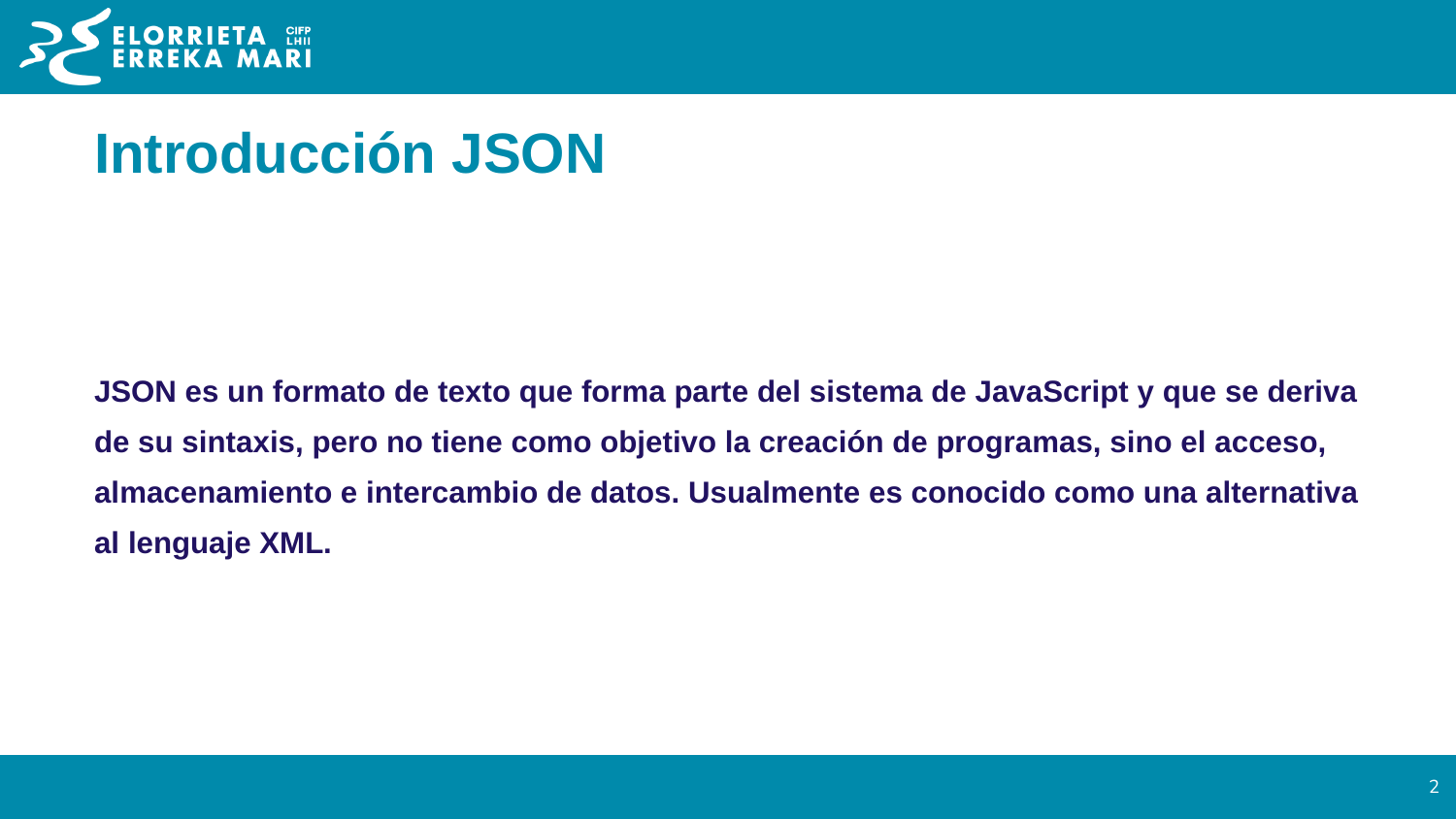

# Introducción JSON
JSON es un formato de texto que forma parte del sistema de JavaScript y que se deriva de su sintaxis, pero no tiene como objetivo la creación de programas, sino el acceso, almacenamiento e intercambio de datos. Usualmente es conocido como una alternativa al lenguaje XML.

2